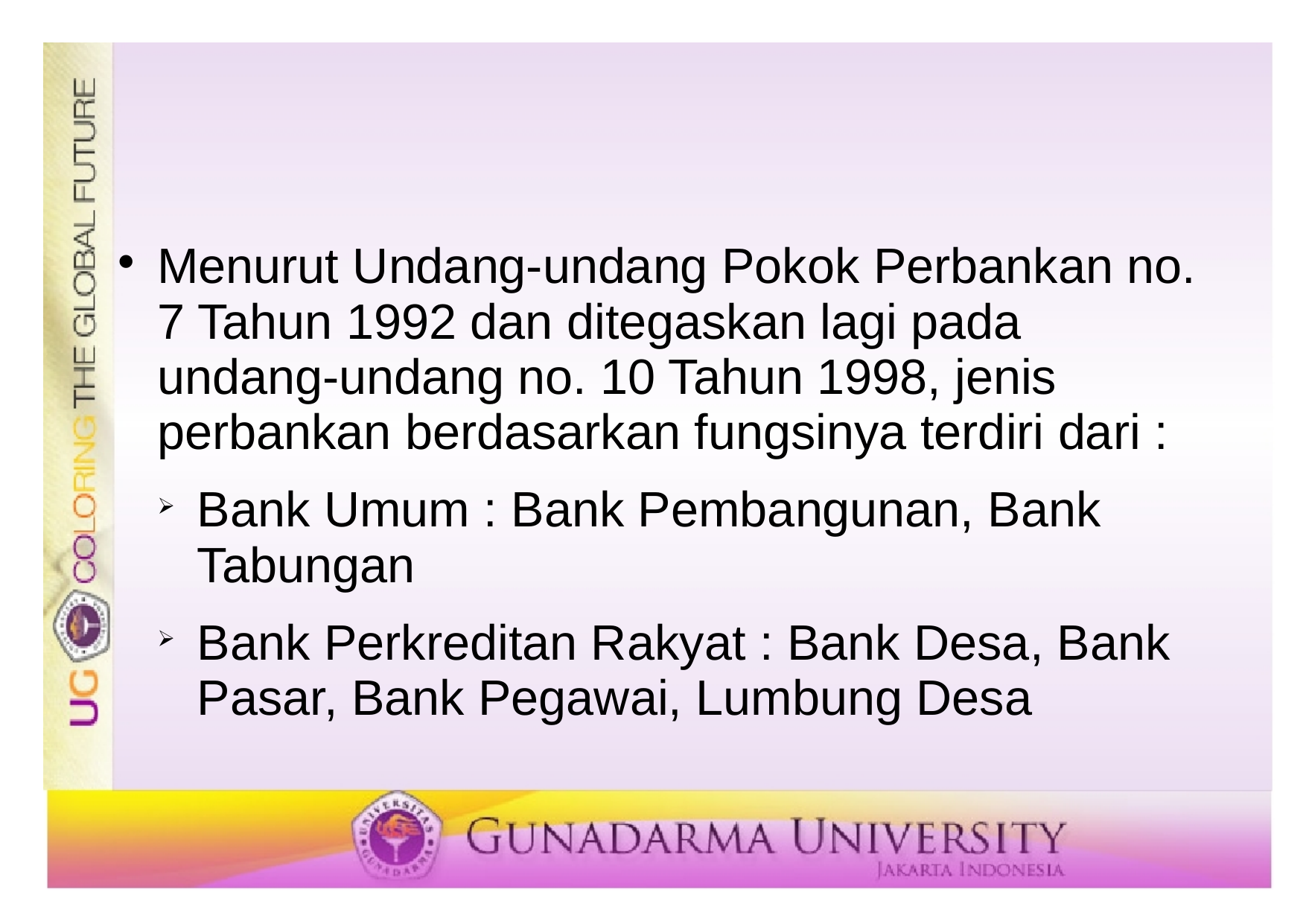

#
Menurut Undang-undang Pokok Perbankan no. 7 Tahun 1992 dan ditegaskan lagi pada undang-undang no. 10 Tahun 1998, jenis perbankan berdasarkan fungsinya terdiri dari :
Bank Umum : Bank Pembangunan, Bank Tabungan
Bank Perkreditan Rakyat : Bank Desa, Bank Pasar, Bank Pegawai, Lumbung Desa